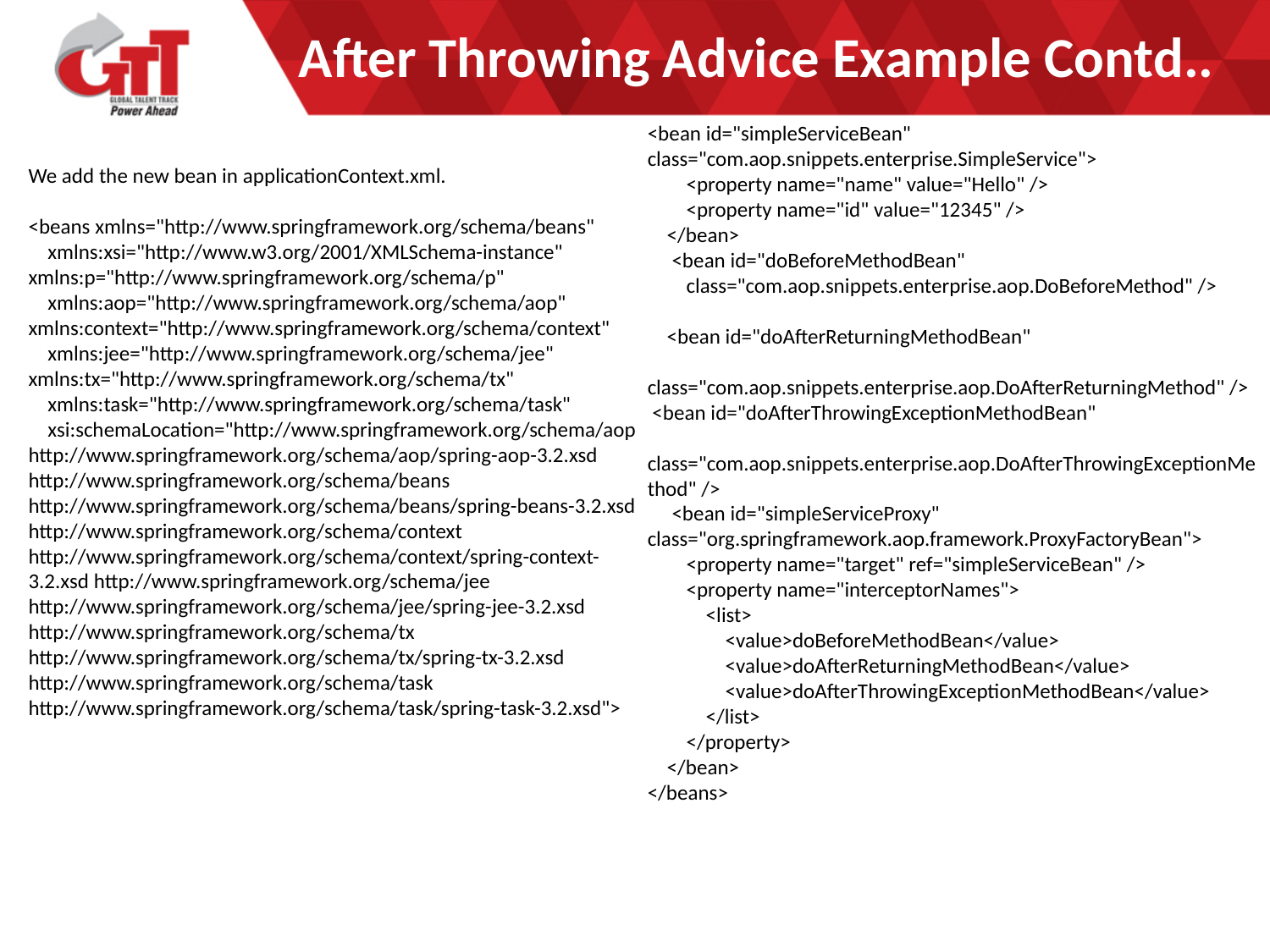

# After Throwing Advice Example Contd..
<bean id="simpleServiceBean" class="com.aop.snippets.enterprise.SimpleService">
        <property name="name" value="Hello" />
        <property name="id" value="12345" />
    </bean>
     <bean id="doBeforeMethodBean"
        class="com.aop.snippets.enterprise.aop.DoBeforeMethod" />

    <bean id="doAfterReturningMethodBean"
        class="com.aop.snippets.enterprise.aop.DoAfterReturningMethod" />
 <bean id="doAfterThrowingExceptionMethodBean"
        class="com.aop.snippets.enterprise.aop.DoAfterThrowingExceptionMethod" />
     <bean id="simpleServiceProxy" class="org.springframework.aop.framework.ProxyFactoryBean">
        <property name="target" ref="simpleServiceBean" />
        <property name="interceptorNames">
            <list>
                <value>doBeforeMethodBean</value>
                <value>doAfterReturningMethodBean</value>
                <value>doAfterThrowingExceptionMethodBean</value>
            </list>
        </property>
    </bean>
</beans>
We add the new bean in applicationContext.xml.

<beans xmlns="http://www.springframework.org/schema/beans"
    xmlns:xsi="http://www.w3.org/2001/XMLSchema-instance" xmlns:p="http://www.springframework.org/schema/p"
    xmlns:aop="http://www.springframework.org/schema/aop" xmlns:context="http://www.springframework.org/schema/context"
    xmlns:jee="http://www.springframework.org/schema/jee" xmlns:tx="http://www.springframework.org/schema/tx"
    xmlns:task="http://www.springframework.org/schema/task"
    xsi:schemaLocation="http://www.springframework.org/schema/aop http://www.springframework.org/schema/aop/spring-aop-3.2.xsd http://www.springframework.org/schema/beans http://www.springframework.org/schema/beans/spring-beans-3.2.xsd http://www.springframework.org/schema/context http://www.springframework.org/schema/context/spring-context-3.2.xsd http://www.springframework.org/schema/jee http://www.springframework.org/schema/jee/spring-jee-3.2.xsd http://www.springframework.org/schema/tx http://www.springframework.org/schema/tx/spring-tx-3.2.xsd http://www.springframework.org/schema/task http://www.springframework.org/schema/task/spring-task-3.2.xsd">